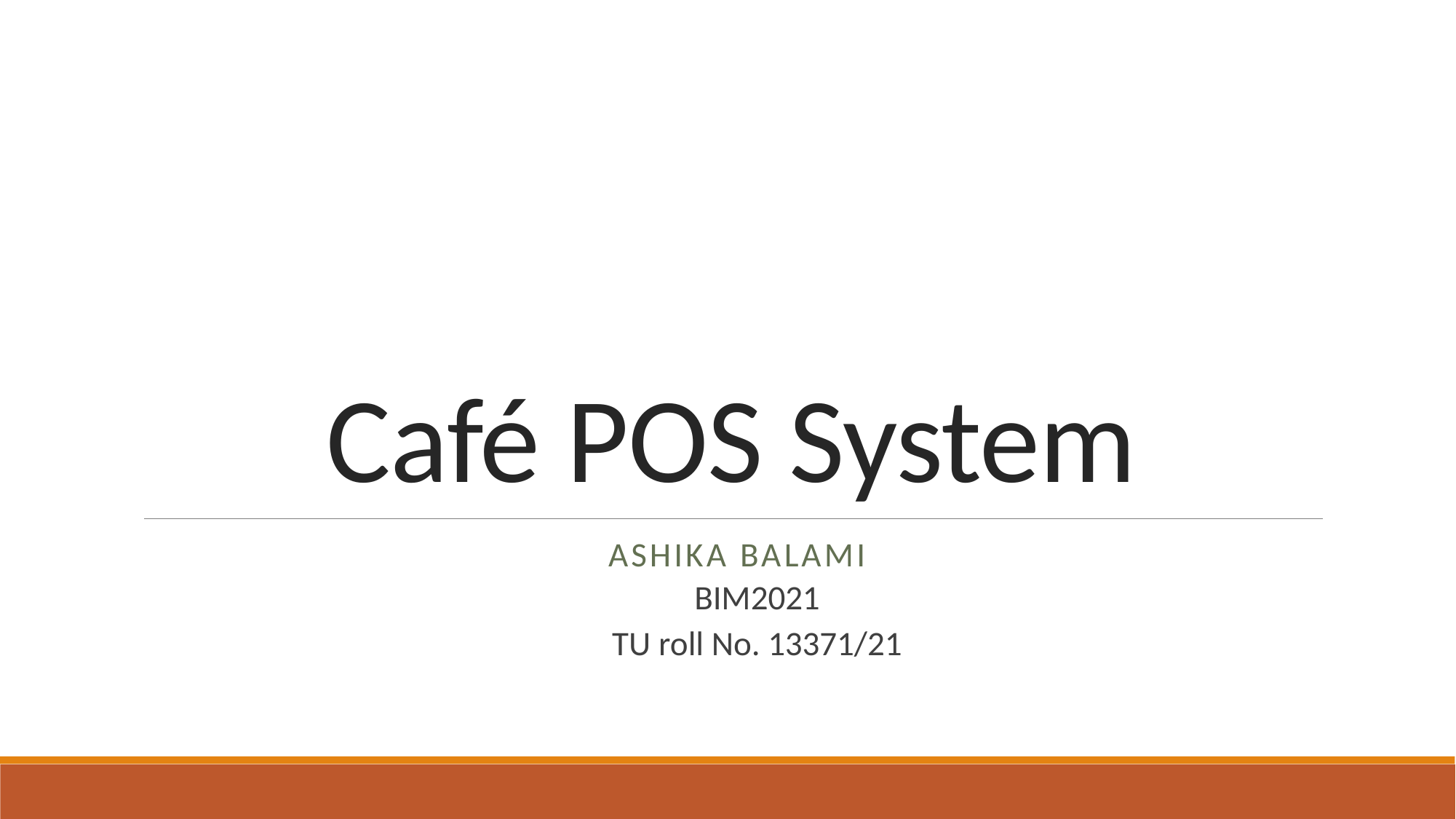

# Café POS System
 Ashika Balami
BIM2021
TU roll No. 13371/21